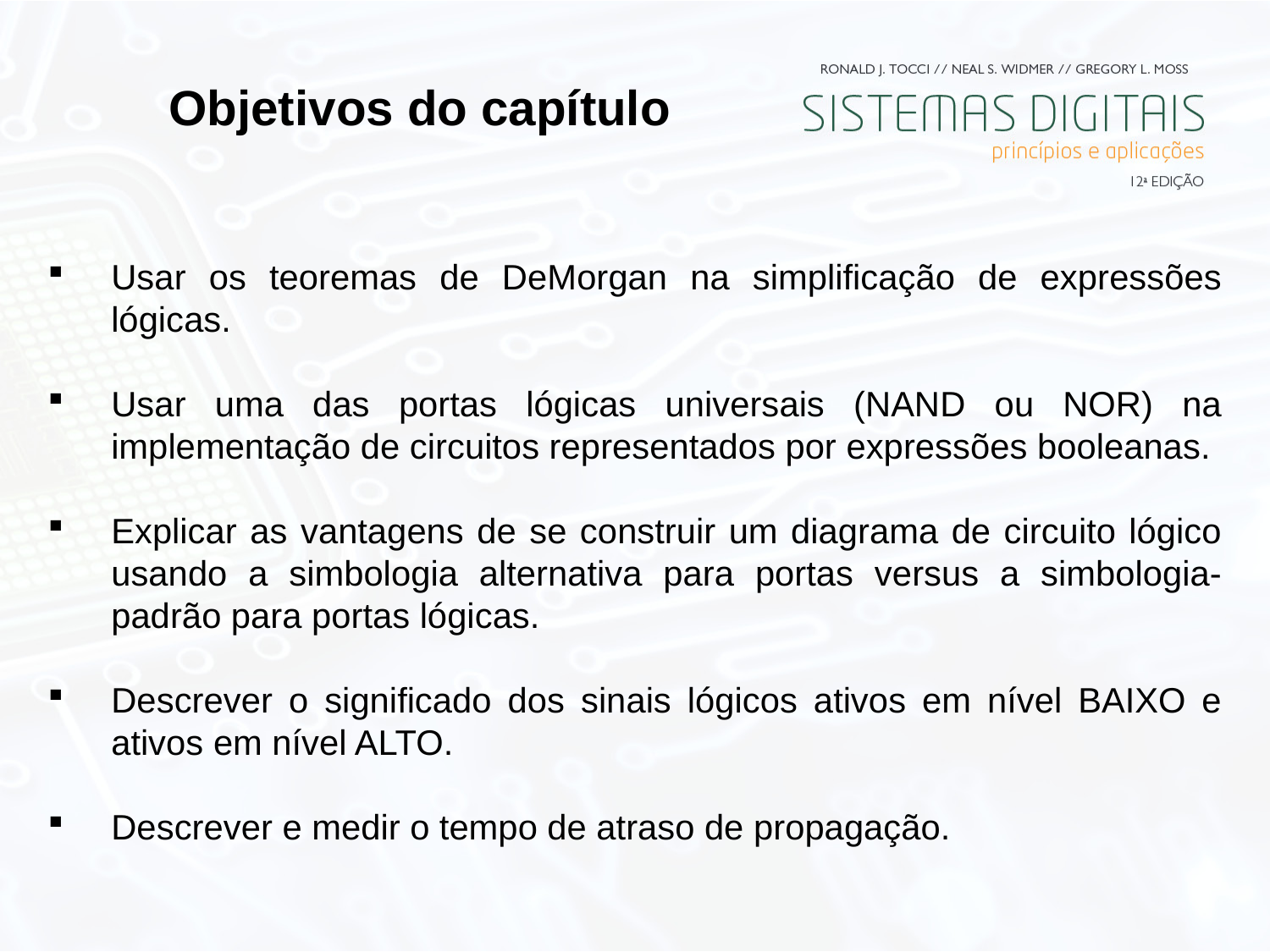

# Objetivos do capítulo

Usar os teoremas de DeMorgan na simplificação de expressões lógicas.

Usar uma das portas lógicas universais (NAND ou NOR) na implementação de circuitos representados por expressões booleanas.

Explicar as vantagens de se construir um diagrama de circuito lógico usando a simbologia alternativa para portas versus a simbologia- padrão para portas lógicas.

Descrever o significado dos sinais lógicos ativos em nível BAIXO e ativos em nível ALTO.

Descrever e medir o tempo de atraso de propagação.